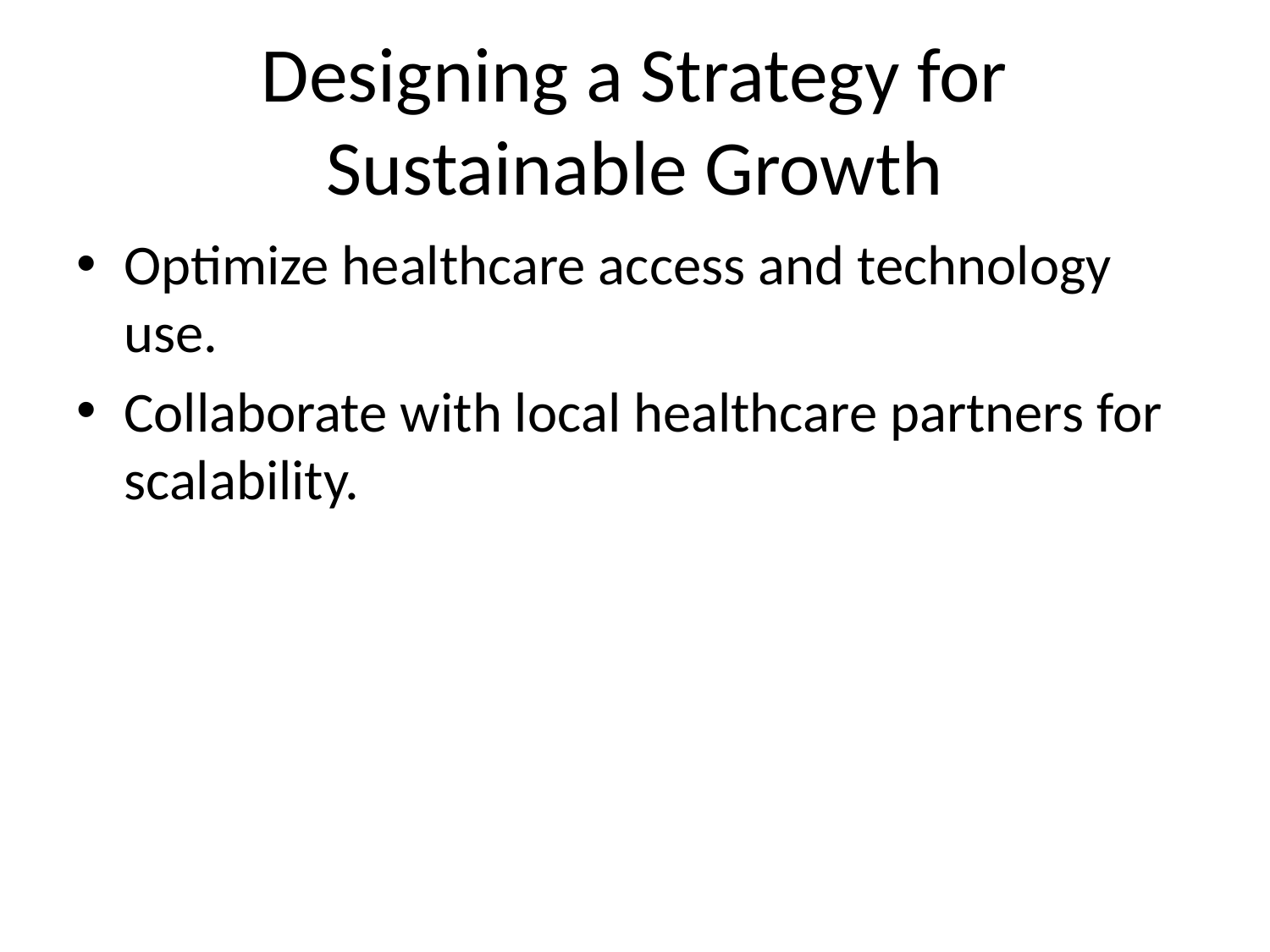

# Designing a Strategy for Sustainable Growth
Optimize healthcare access and technology use.
Collaborate with local healthcare partners for scalability.